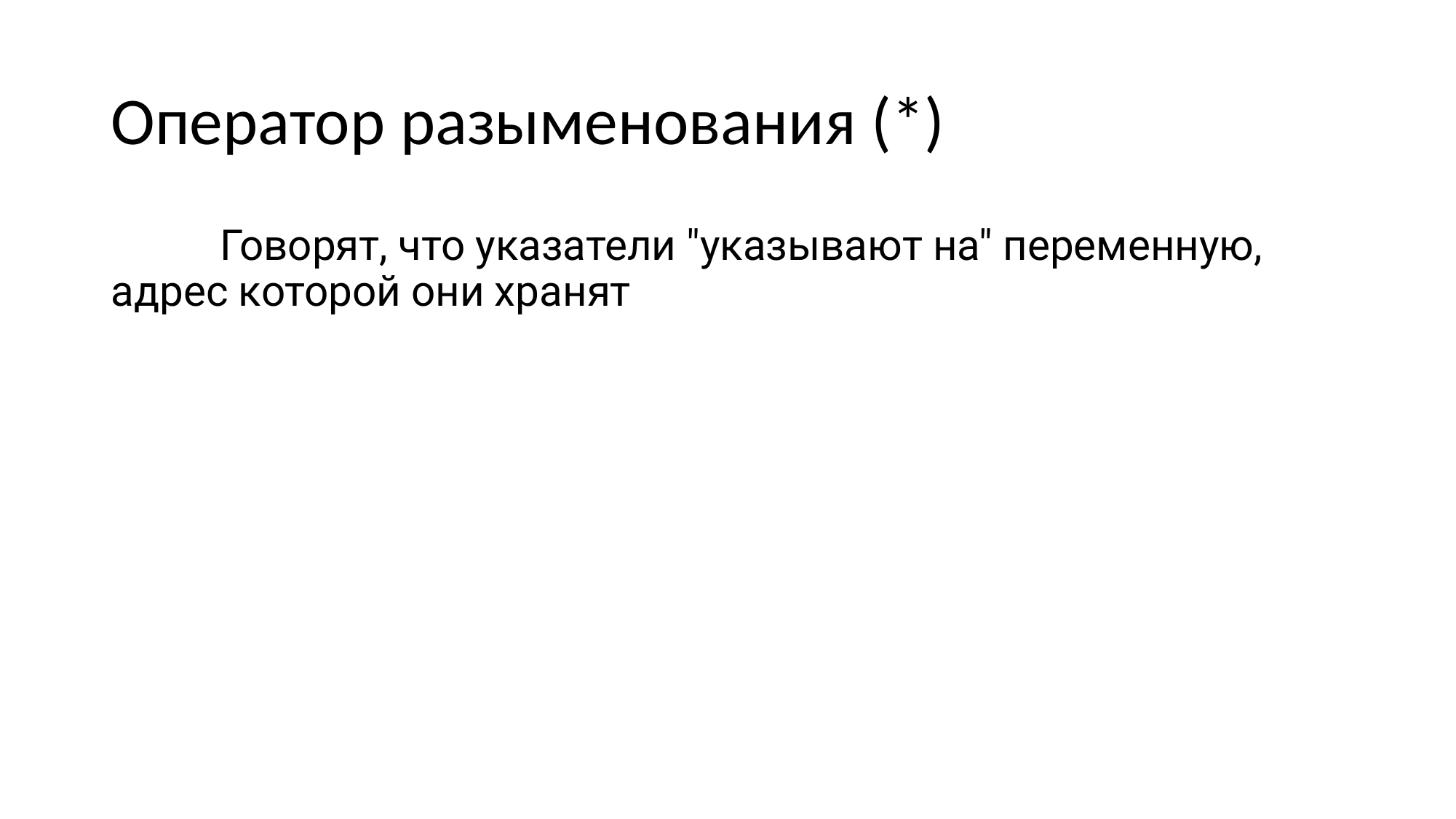

# Оператор разыменования (*)
	Говорят, что указатели "указывают на" переменную, адрес которой они хранят